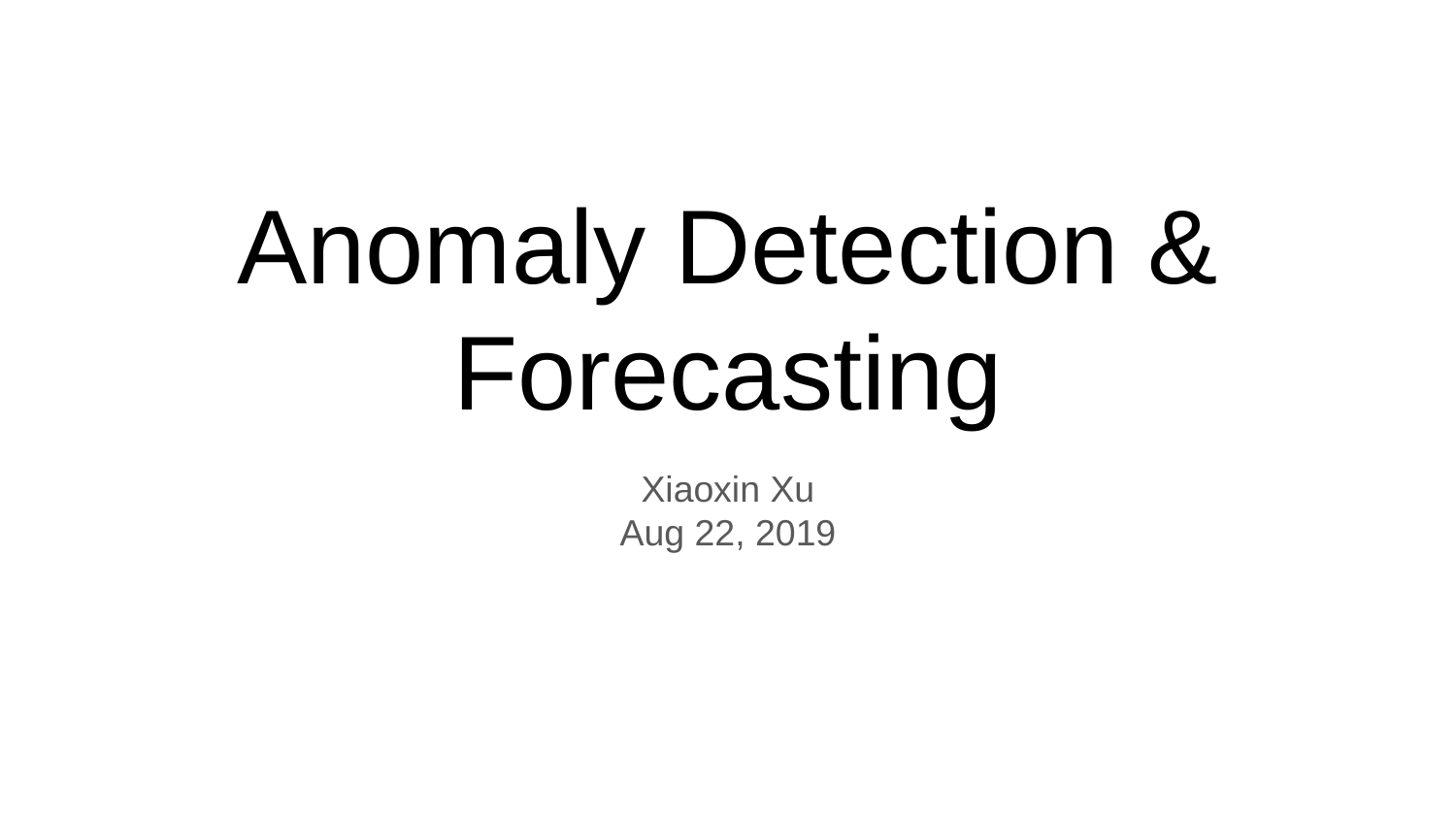

# Anomaly Detection & Forecasting
Xiaoxin Xu
Aug 22, 2019